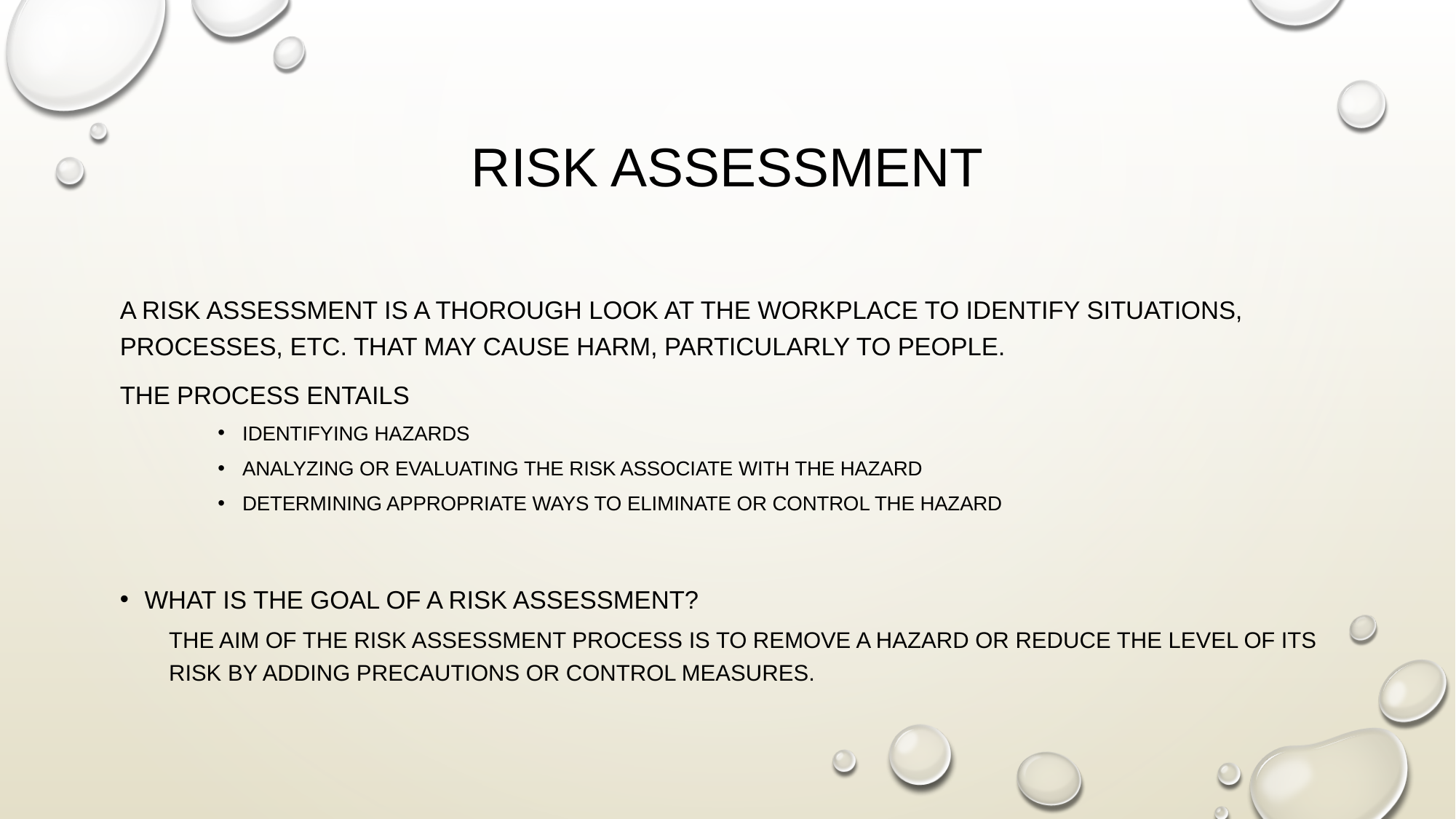

# Risk Assessment
A risk assessment is a thorough look at the workplace to identify situations, processes, etc. that may cause harm, particularly to people.
The process entails
Identifying Hazards
Analyzing or evaluating the risk associate with the hazard
Determining appropriate ways to eliminate or control the hazard

What is the goal of a risk assessment?
The aim of the risk assessment process is to remove a hazard or reduce the level of its risk by adding precautions or control measures.